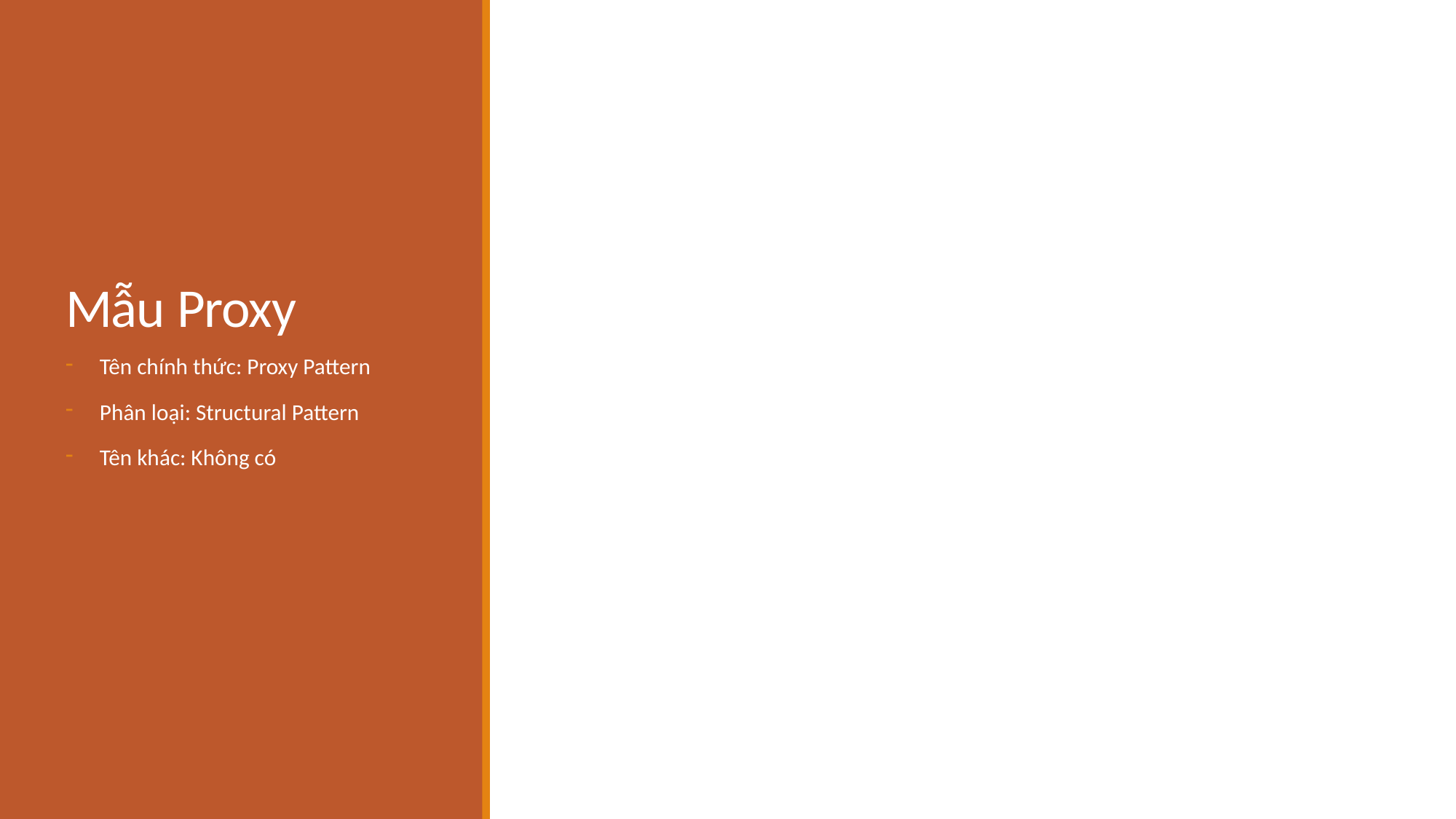

# Mẫu Proxy

Tên chính thức: Proxy Pattern
Phân loại: Structural Pattern
Tên khác: Không có